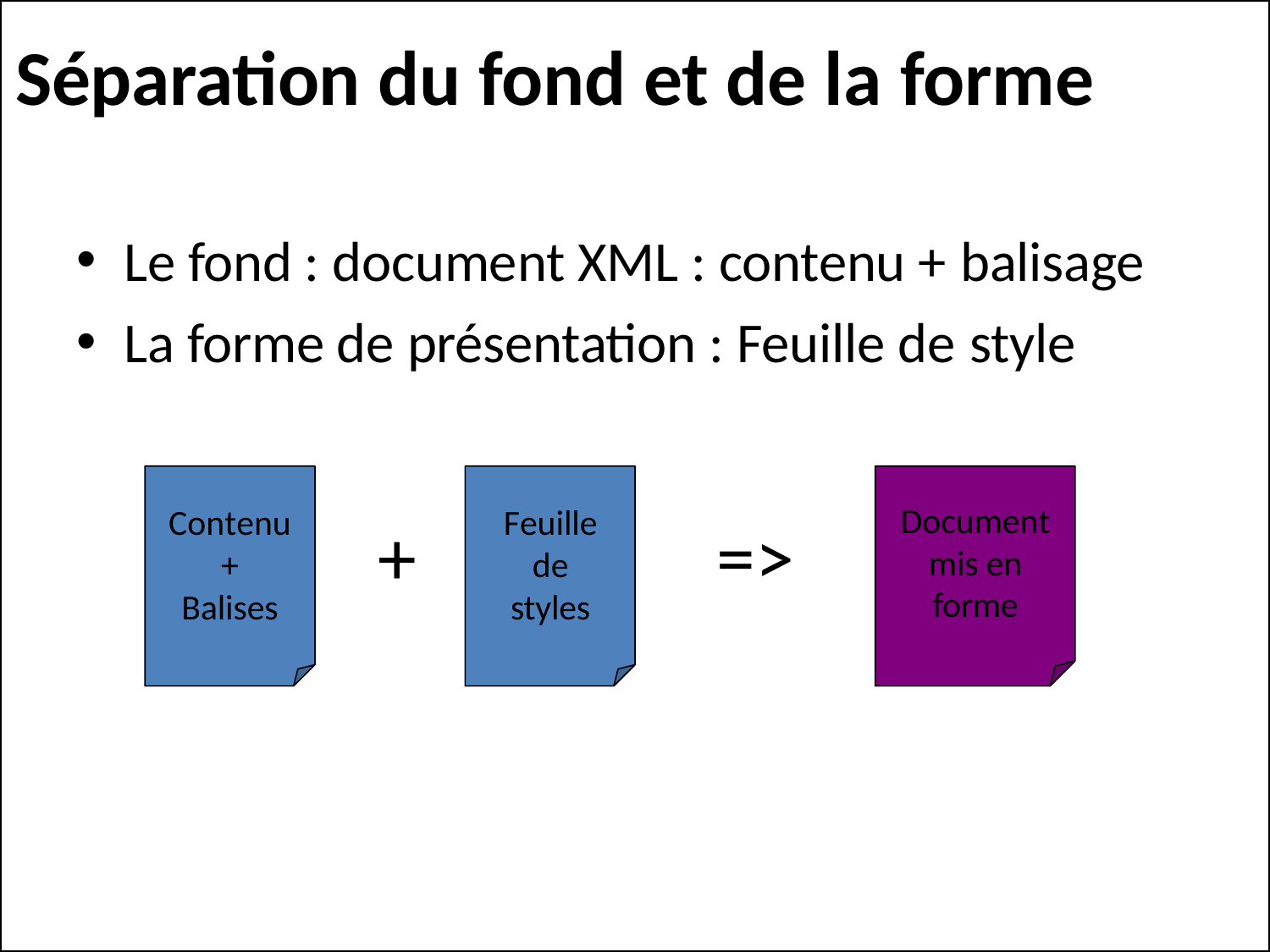

# Séparation du fond et de la forme
Le fond : document XML : contenu + balisage
La forme de présentation : Feuille de style

Document  mis en  forme
Contenu
+
Balises
Feuille  de  styles
+
=>